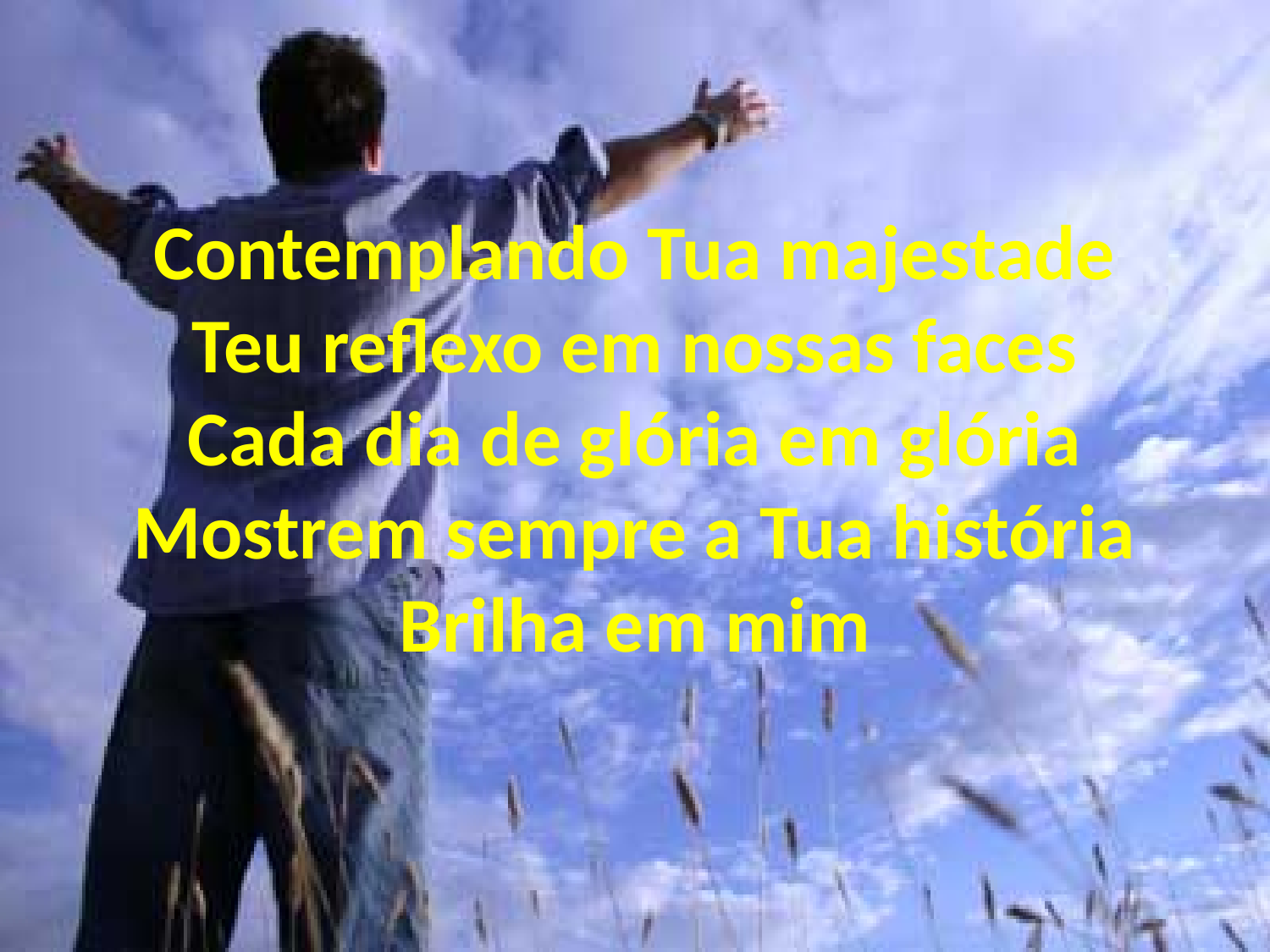

Contemplando Tua majestade
Teu reflexo em nossas faces
Cada dia de glória em glória
Mostrem sempre a Tua história
Brilha em mim